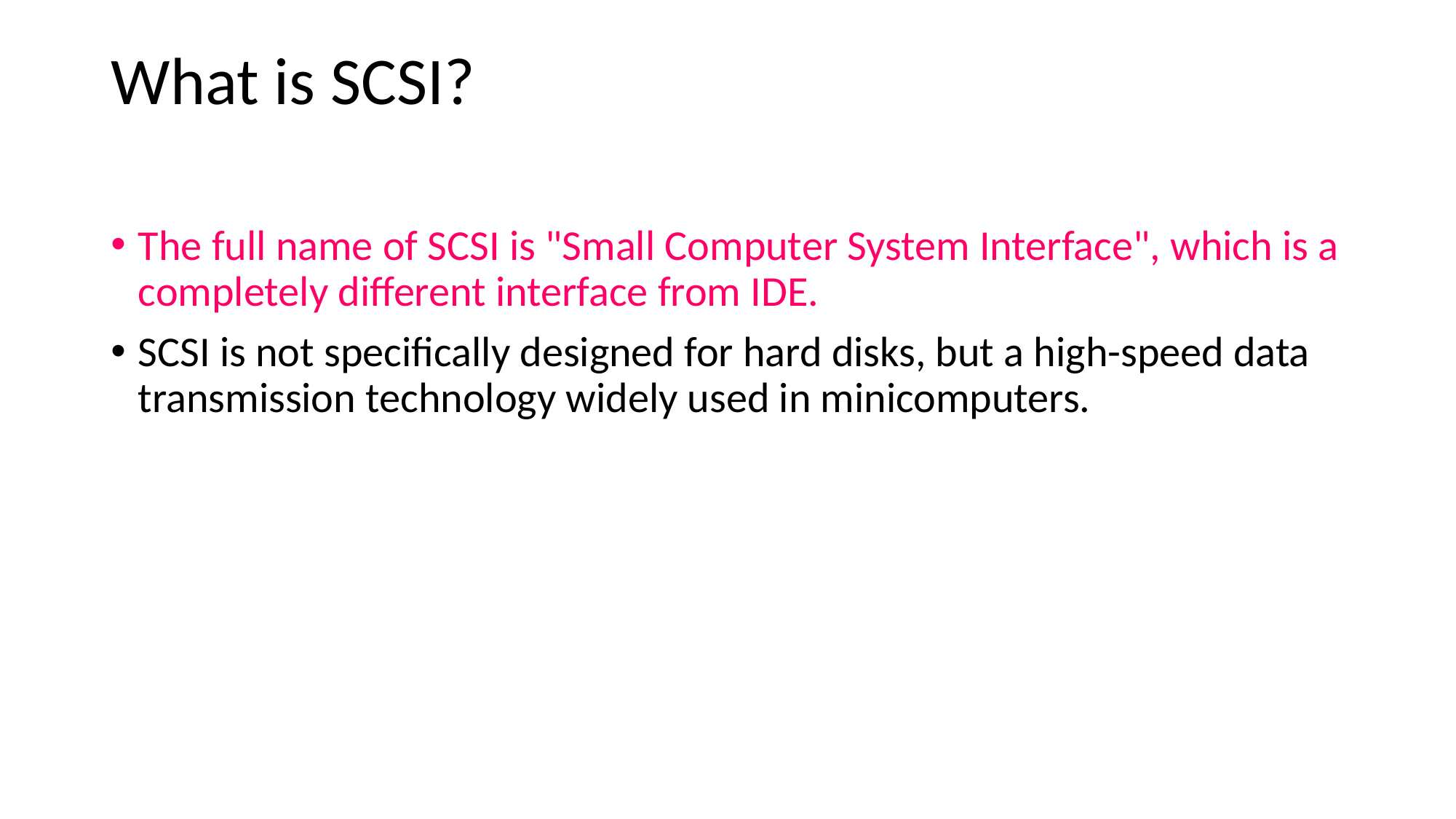

# What is SCSI?
The full name of SCSI is "Small Computer System Interface", which is a completely different interface from IDE.
SCSI is not specifically designed for hard disks, but a high-speed data transmission technology widely used in minicomputers.